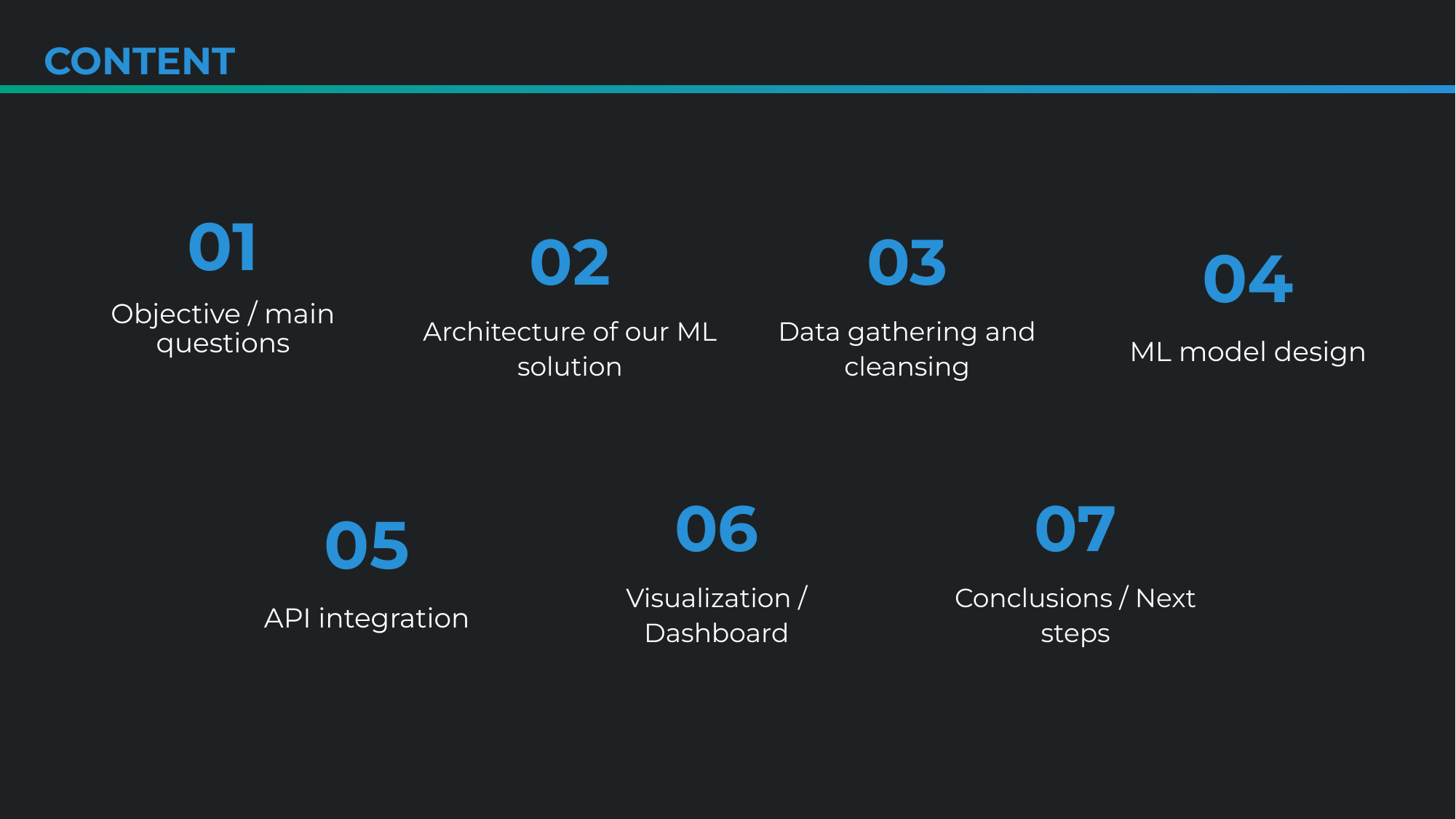

CONTENT

01
Objective / main questions
02
Architecture of our ML solution
03
Data gathering and cleansing
04
ML model design
05
API integration
06
Visualization / Dashboard
07
Conclusions / Next steps